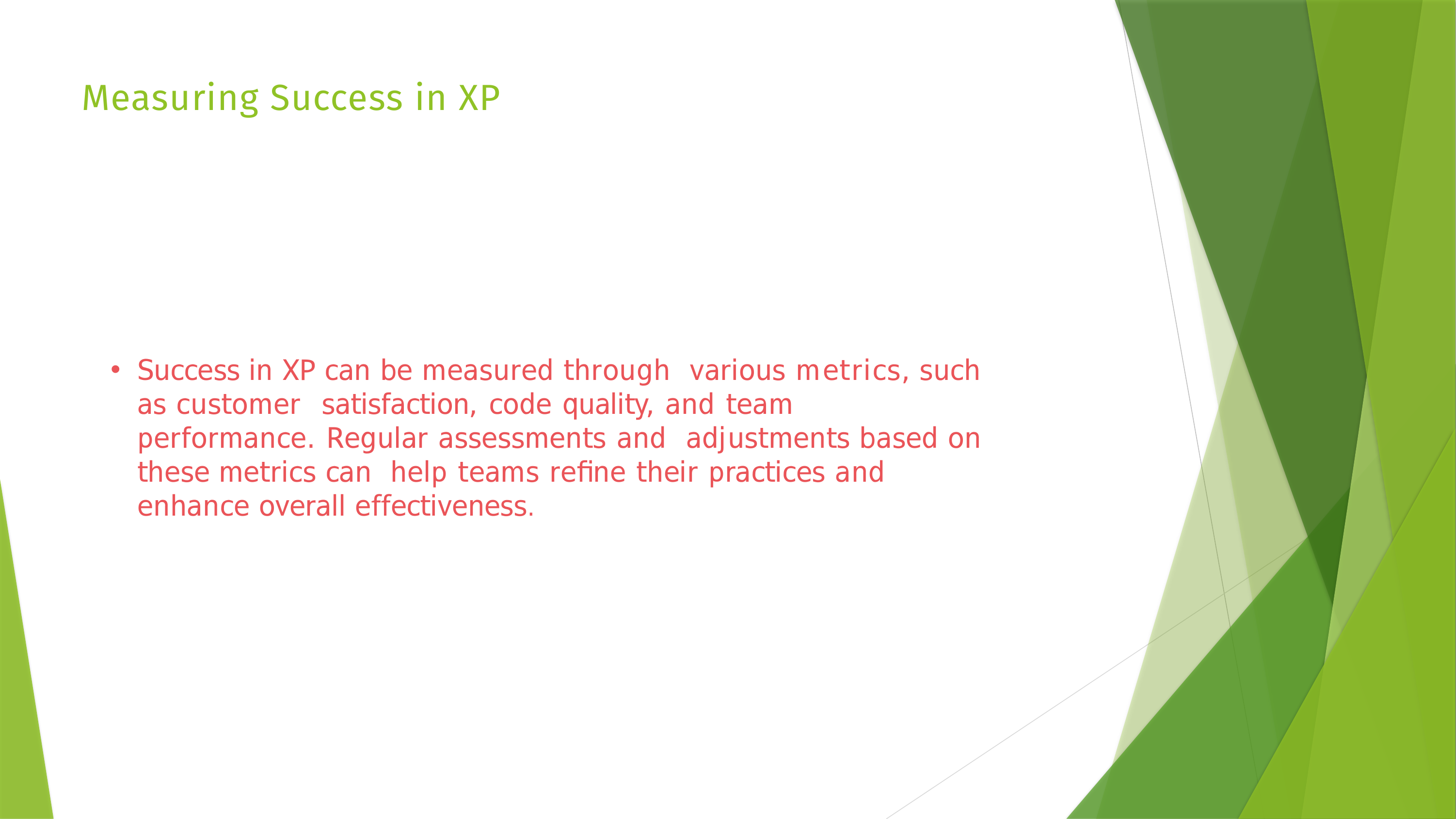

# Measuring Success in XP
Success in XP can be measured through  various metrics, such as customer  satisfaction, code quality, and team  performance. Regular assessments and  adjustments based on these metrics can  help teams reﬁne their practices and  enhance overall eﬀectiveness.